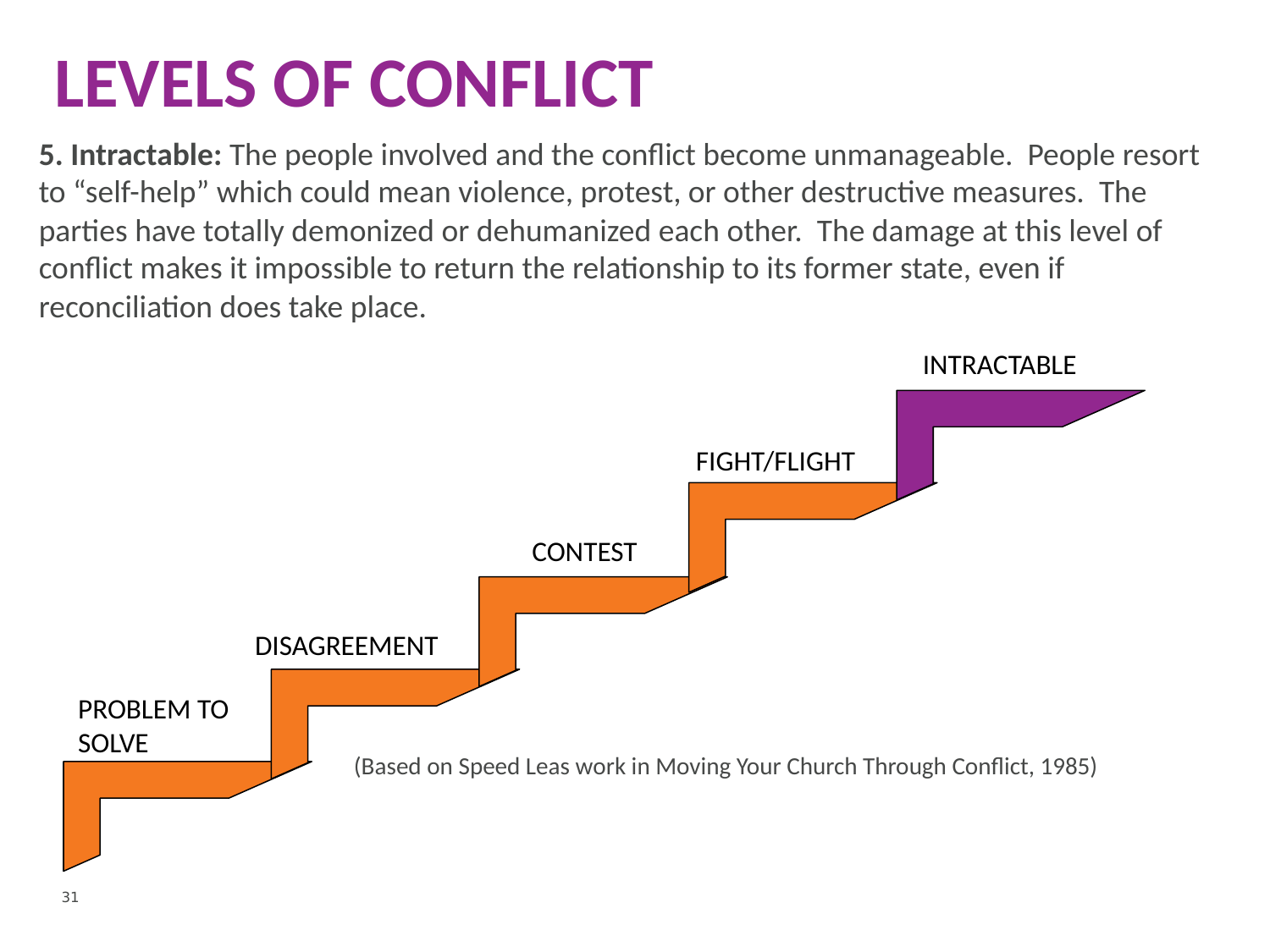

# LEVELS OF CONFLICT
5. Intractable: The people involved and the conflict become unmanageable.  People resort to “self-help” which could mean violence, protest, or other destructive measures.  The parties have totally demonized or dehumanized each other.  The damage at this level of conflict makes it impossible to return the relationship to its former state, even if reconciliation does take place.																																																																																																											      (Based on Speed Leas work in Moving Your Church Through Conflict, 1985)

INTRACTABLE

  FIGHT/FLIGHT

CONTEST

DISAGREEMENT

PROBLEM TO SOLVE

31